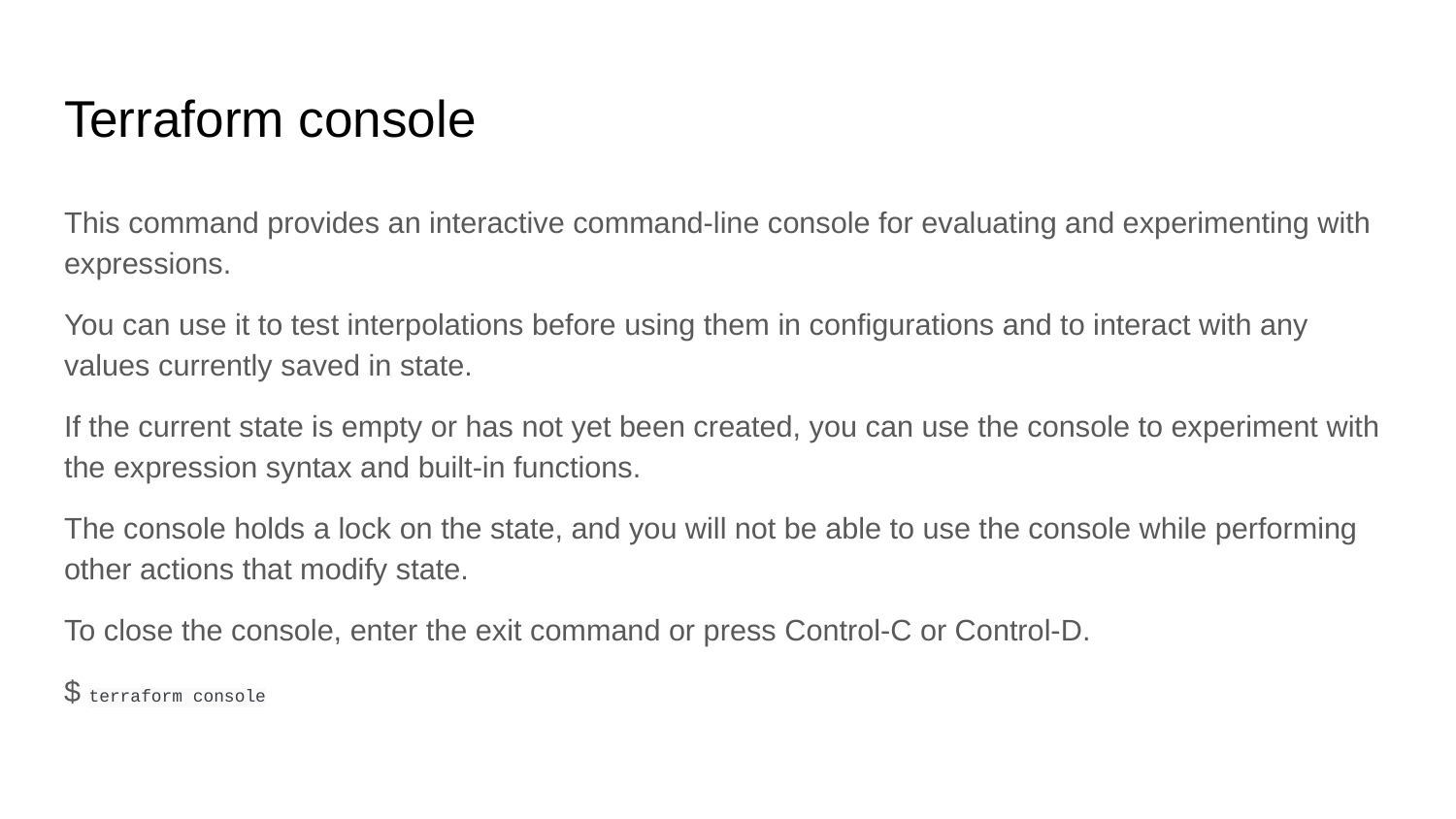

# Terraform console
This command provides an interactive command-line console for evaluating and experimenting with expressions.
You can use it to test interpolations before using them in configurations and to interact with any values currently saved in state.
If the current state is empty or has not yet been created, you can use the console to experiment with the expression syntax and built-in functions.
The console holds a lock on the state, and you will not be able to use the console while performing other actions that modify state.
To close the console, enter the exit command or press Control-C or Control-D.
$ terraform console